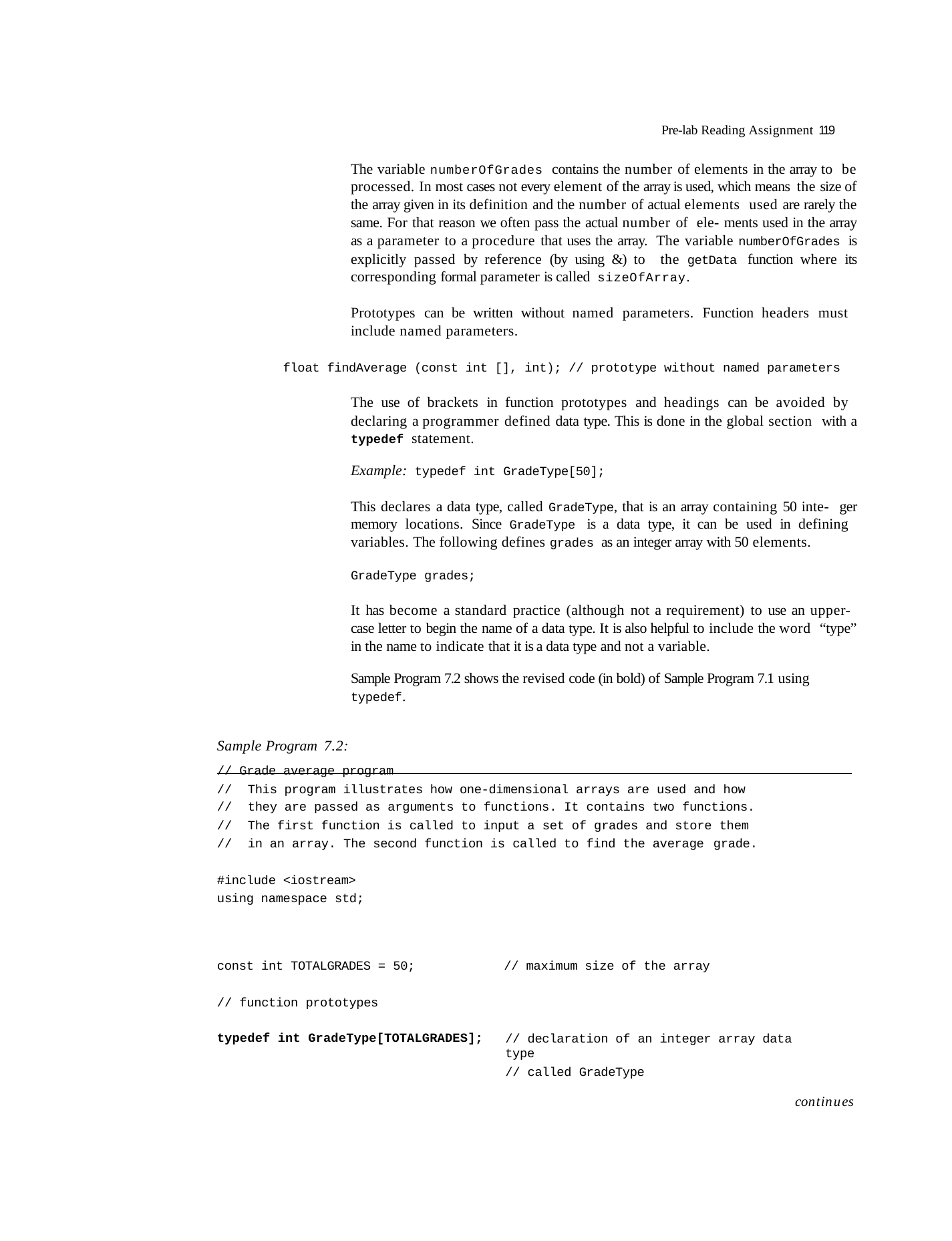

Pre-lab Reading Assignment 119

The variable numberOfGrades contains the number of elements in the array to  be processed. In most cases not every element of the array is used, which means  the size of the array given in its definition and the number of actual elements  used are rarely the same. For that reason we often pass the actual number of  ele- ments used in the array as a parameter to a procedure that uses the array.  The variable numberOfGrades is explicitly passed by reference (by using &) to  the getData function where its corresponding formal parameter is called  sizeOfArray.

Prototypes can be written without named parameters. Function headers must  include named parameters.

float findAverage (const int [], int); // prototype without named parameters

The use of brackets in function prototypes and headings can be avoided by  declaring a programmer defined data type. This is done in the global section  with a typedef statement.
Example: typedef int GradeType[50];

This declares a data type, called GradeType, that is an array containing 50 inte-  ger memory locations. Since GradeType is a data type, it can be used in defining  variables. The following defines grades as an integer array with 50 elements.

GradeType grades;

It has become a standard practice (although not a requirement) to use an upper-  case letter to begin the name of a data type. It is also helpful to include the word  “type” in the name to indicate that it is a data type and not a variable.
Sample Program 7.2 shows the revised code (in bold) of Sample Program 7.1 using
typedef.

Sample Program 7.2:
// Grade average program
//	This program illustrates how one-dimensional arrays are used and how
//	they are passed as arguments to functions. It contains two functions.
//	The first function is called to input a set of grades and store them
//	in an array. The second function is called to find the average grade.

#include <iostream>  using namespace std;

const int TOTALGRADES = 50;
// maximum size of the array
// function prototypes
// declaration of an integer array data type
// called GradeType
typedef int GradeType[TOTALGRADES];
continues